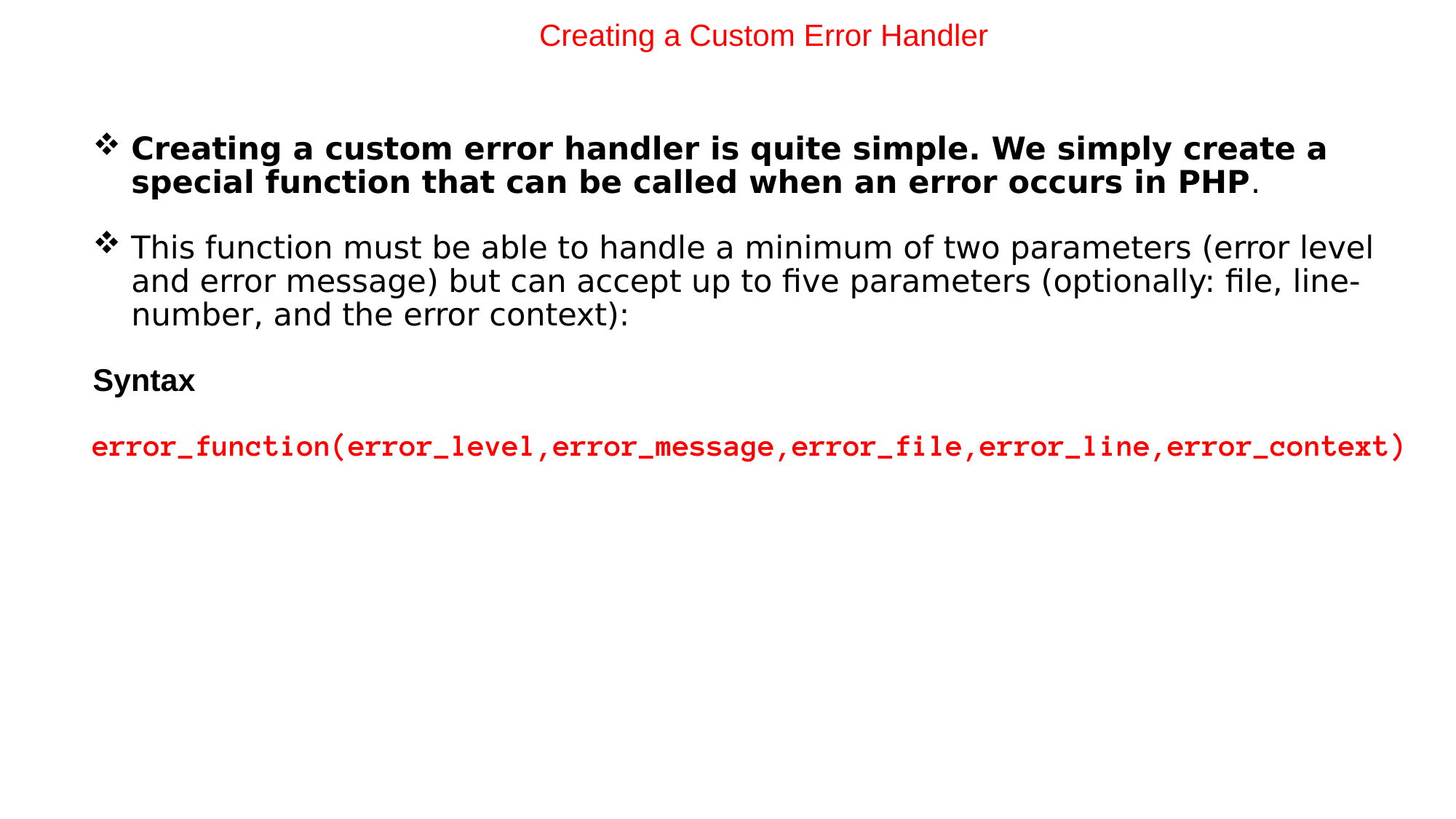

# Creating a Custom Error Handler
Creating a custom error handler is quite simple. We simply create a special function that can be called when an error occurs in PHP.
This function must be able to handle a minimum of two parameters (error level and error message) but can accept up to five parameters (optionally: file, line-number, and the error context):
Syntax
error_function(error_level,error_message,error_file,error_line,error_context)